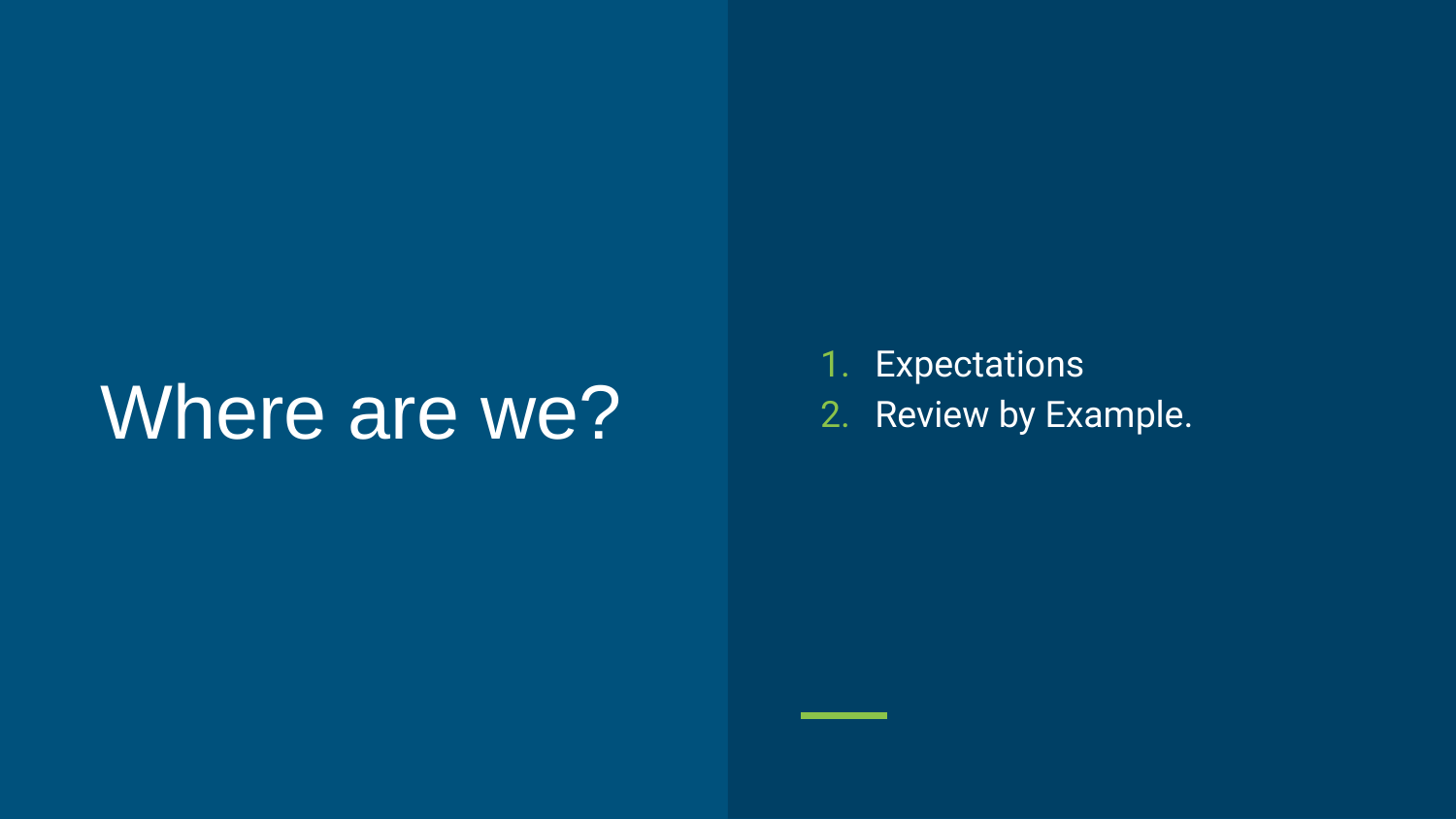

Expectations
Review by Example.

# Where are we?